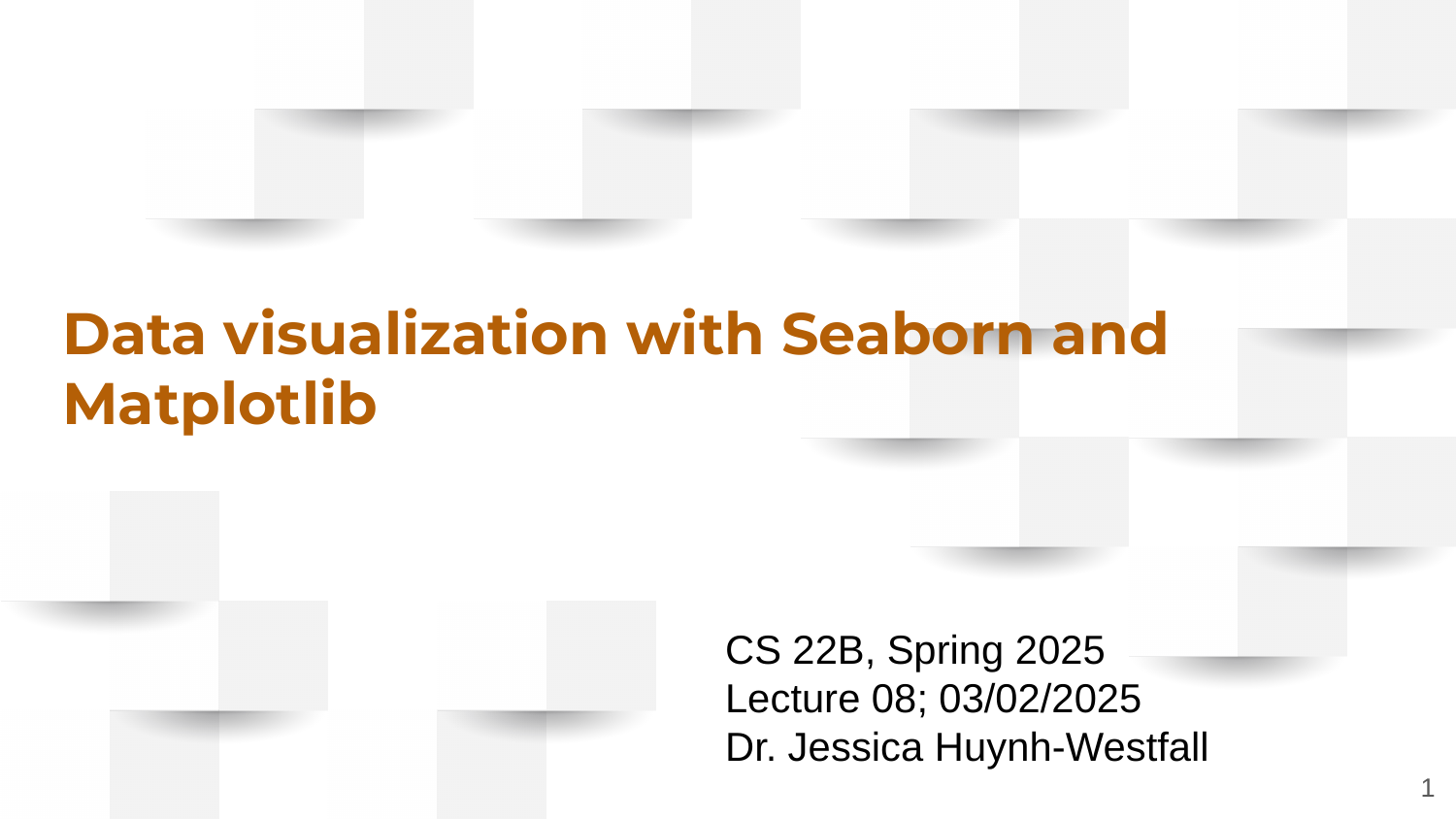

# Data visualization with Seaborn and Matplotlib
CS 22B, Spring 2025
Lecture 08; 03/02/2025
Dr. Jessica Huynh-Westfall
1